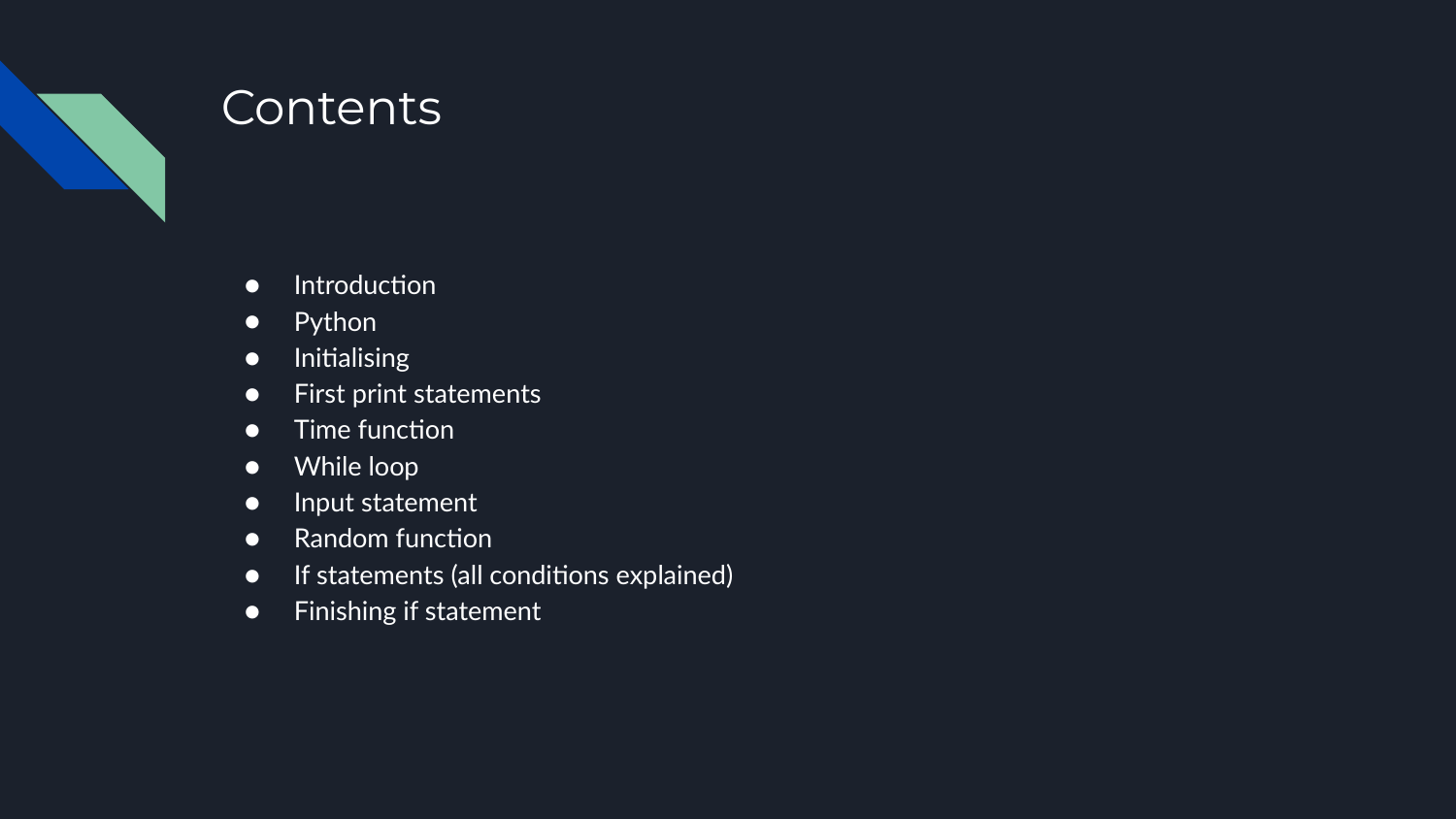

# Contents
Introduction
Python
Initialising
First print statements
Time function
While loop
Input statement
Random function
If statements (all conditions explained)
Finishing if statement